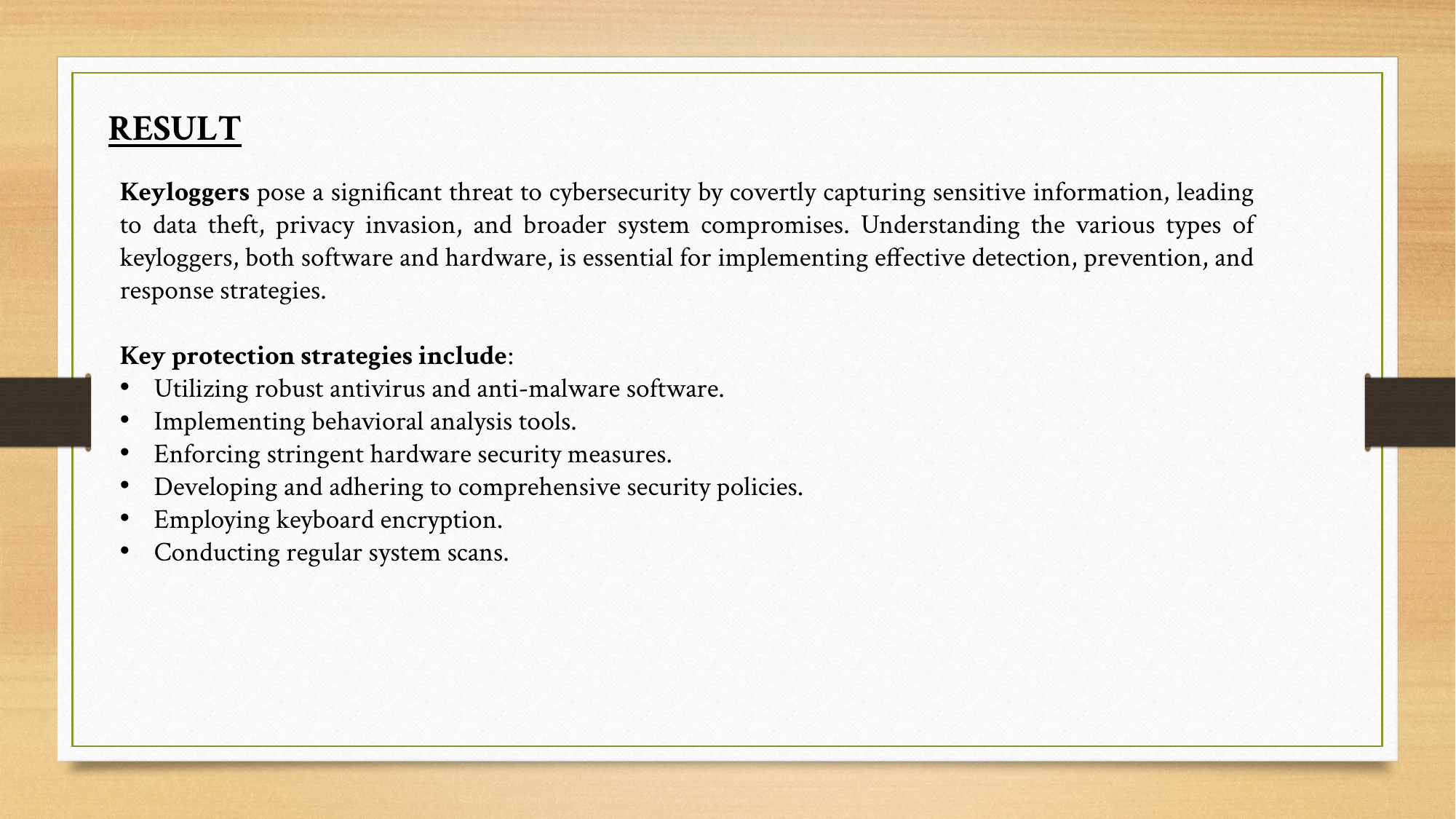

RESULT
Keyloggers pose a significant threat to cybersecurity by covertly capturing sensitive information, leading to data theft, privacy invasion, and broader system compromises. Understanding the various types of keyloggers, both software and hardware, is essential for implementing effective detection, prevention, and response strategies.

Key protection strategies include:
Utilizing robust antivirus and anti-malware software.
Implementing behavioral analysis tools.
Enforcing stringent hardware security measures.
Developing and adhering to comprehensive security policies.
Employing keyboard encryption.
Conducting regular system scans.